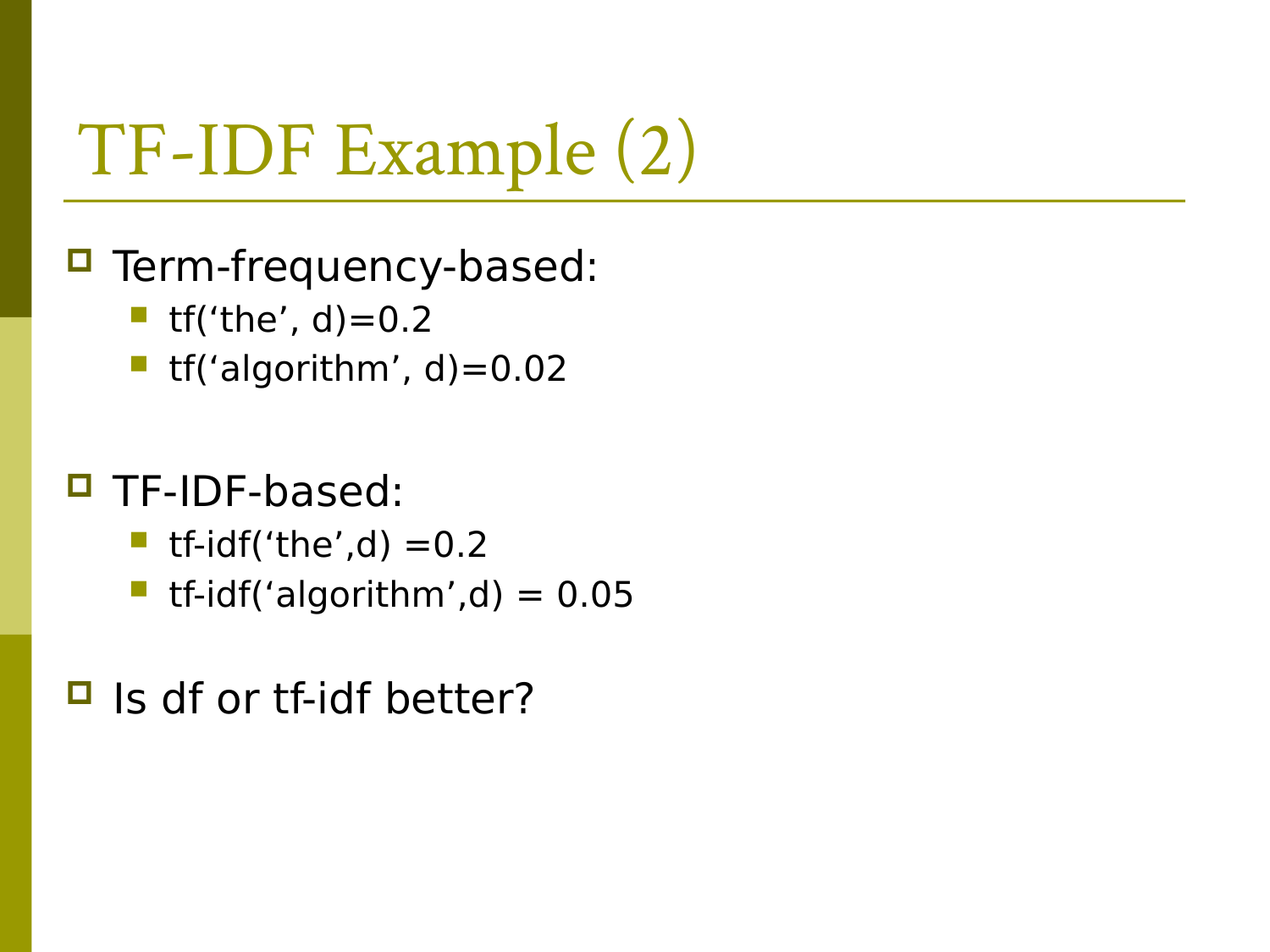

# TF-IDF Example (2)
Term-frequency-based:
tf(‘the’, d)=0.2
tf(‘algorithm’, d)=0.02

TF-IDF-based:
tf-idf(‘the’,d) =0.2
tf-idf(‘algorithm’,d) = 0.05

Is df or tf-idf better?